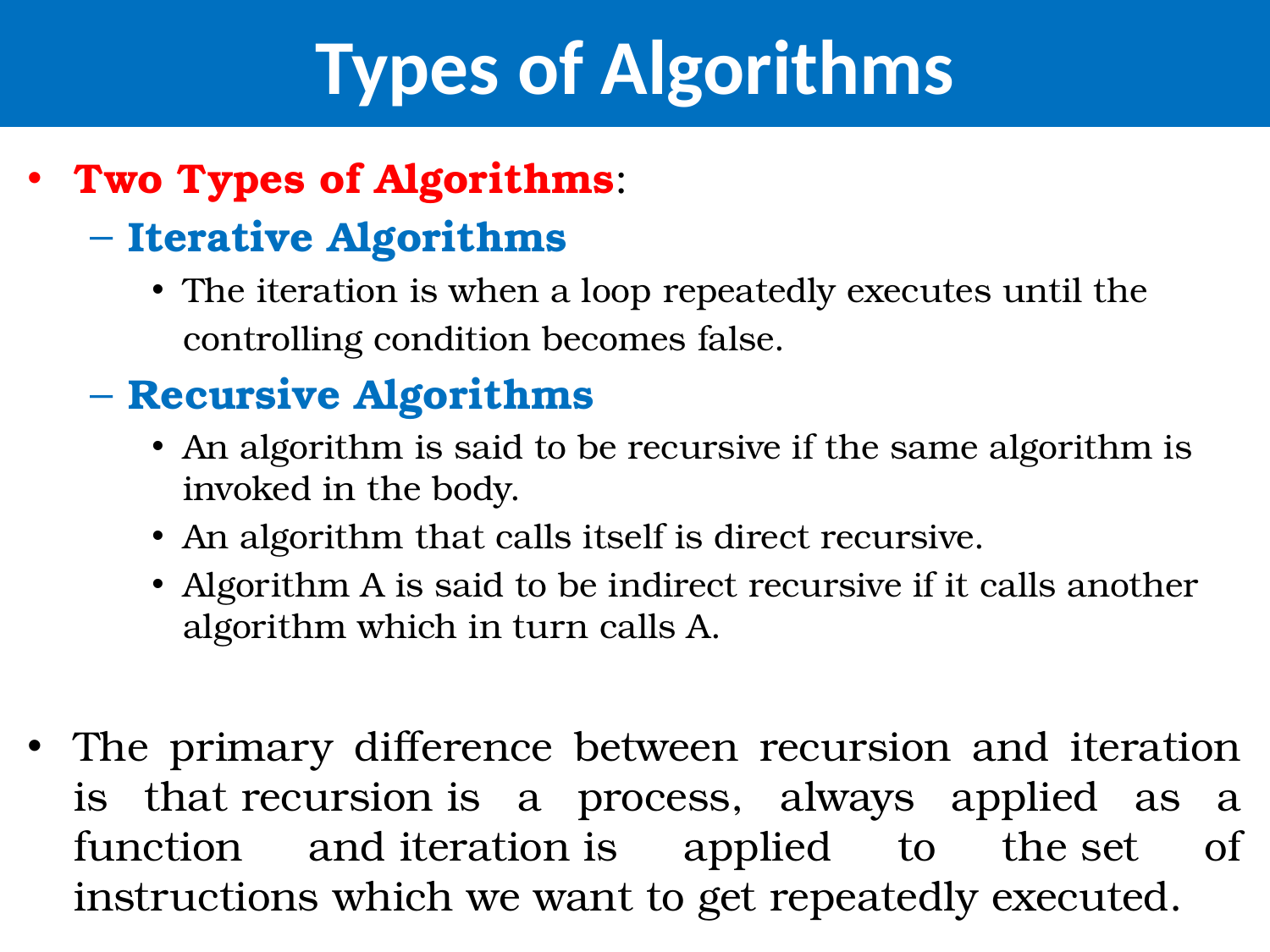

# Types of Algorithms
Two Types of Algorithms:
Iterative Algorithms
The iteration is when a loop repeatedly executes until the controlling condition becomes false.
Recursive Algorithms
An algorithm is said to be recursive if the same algorithm is invoked in the body.
An algorithm that calls itself is direct recursive.
Algorithm A is said to be indirect recursive if it calls another algorithm which in turn calls A.

The primary difference between recursion and iteration is that recursion is a process, always applied as a function and iteration is applied to the set of instructions which we want to get repeatedly executed.